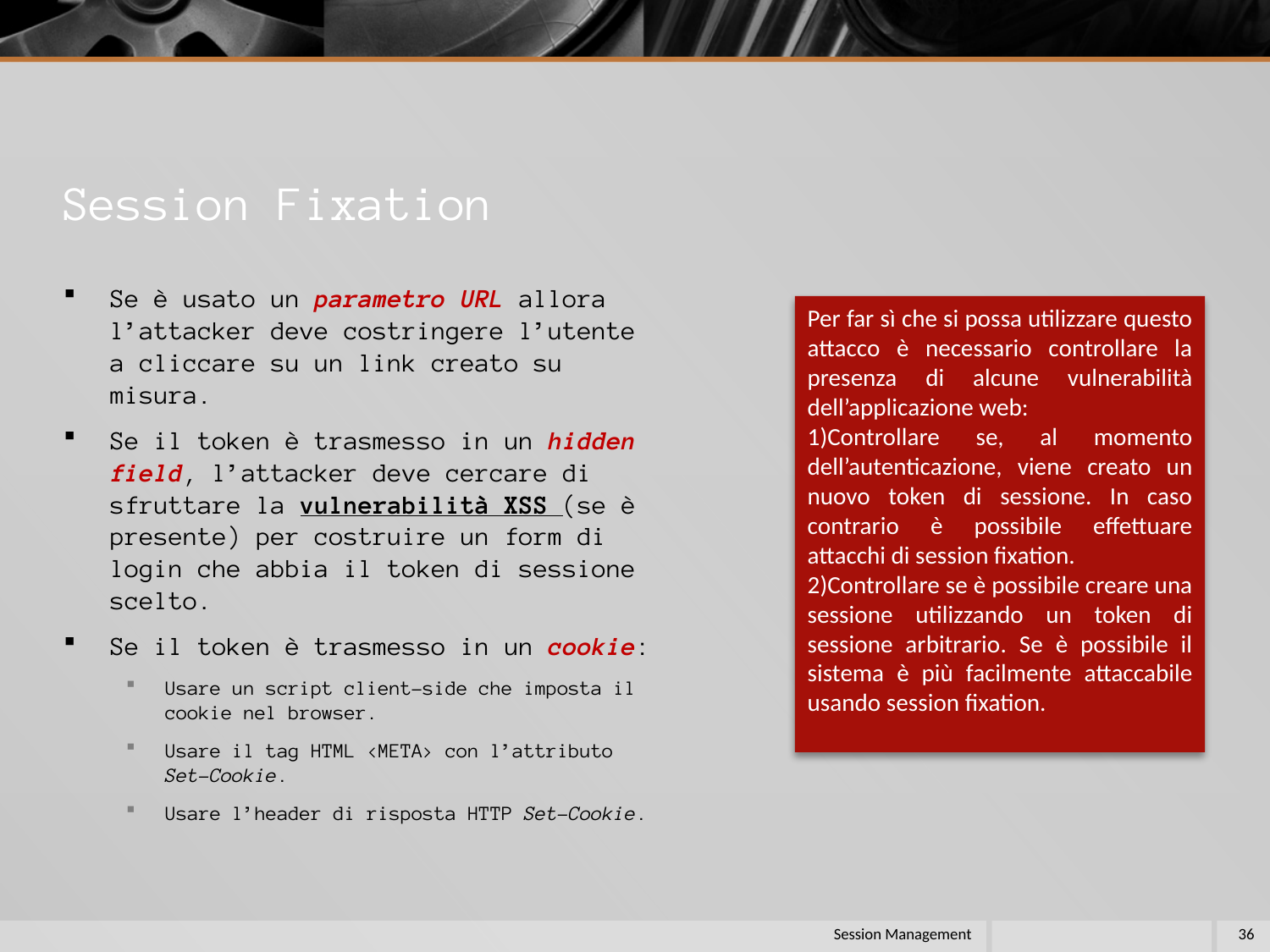

# Session Fixation
Se è usato un parametro URL allora l’attacker deve costringere l’utente a cliccare su un link creato su misura.
Se il token è trasmesso in un hidden field, l’attacker deve cercare di sfruttare la vulnerabilità XSS (se è presente) per costruire un form di login che abbia il token di sessione scelto.
Se il token è trasmesso in un cookie:
Usare un script client-side che imposta il cookie nel browser.
Usare il tag HTML <META> con l’attributo Set-Cookie.
Usare l’header di risposta HTTP Set-Cookie.

Per far sì che si possa utilizzare questo attacco è necessario controllare la presenza di alcune vulnerabilità dell’applicazione web:
1)Controllare se, al momento dell’autenticazione, viene creato un nuovo token di sessione. In caso contrario è possibile effettuare attacchi di session fixation.
2)Controllare se è possibile creare una sessione utilizzando un token di sessione arbitrario. Se è possibile il sistema è più facilmente attaccabile usando session fixation.

Session Management
36